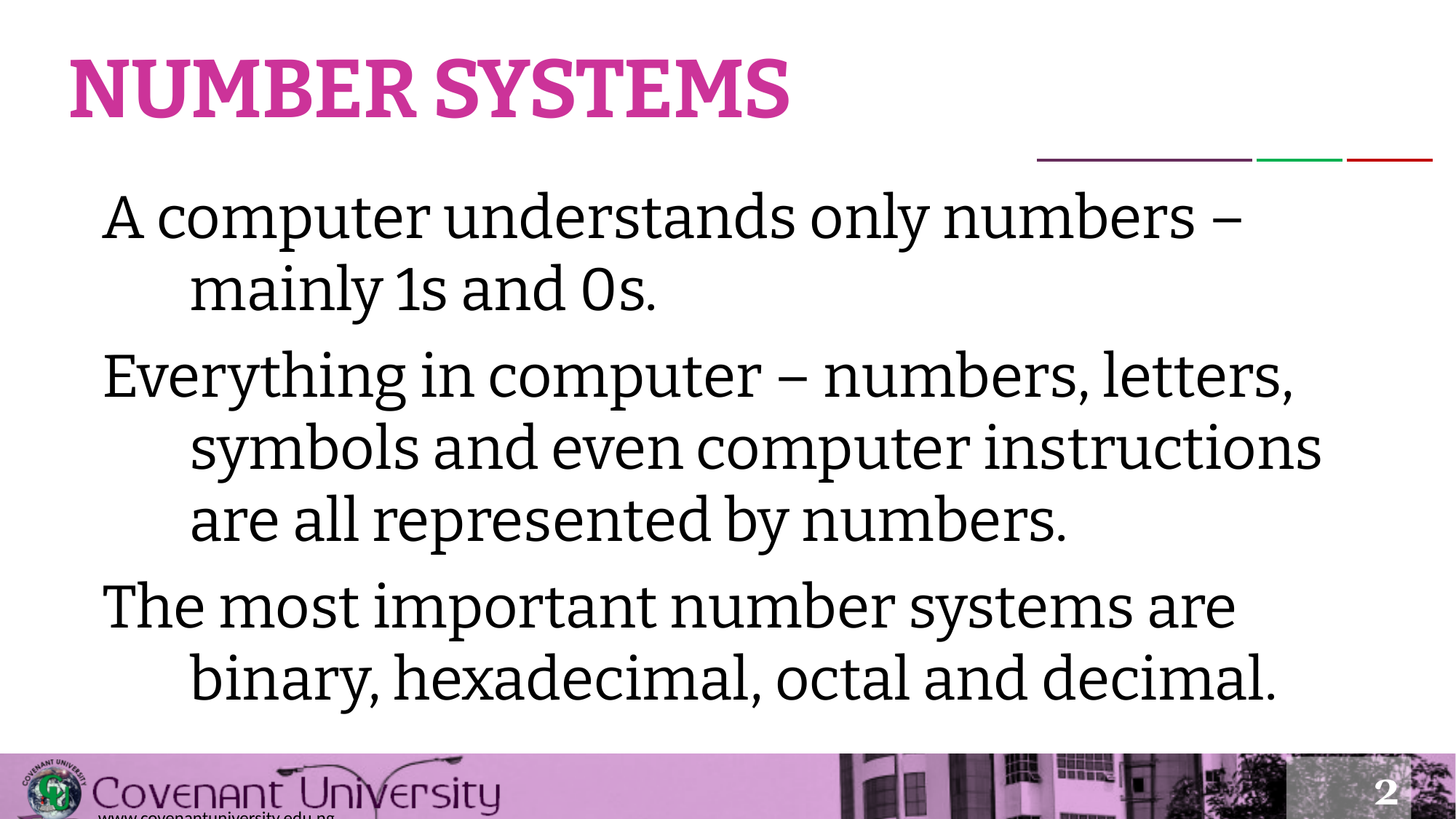

# NUMBER SYSTEMS
A computer understands only numbers – mainly 1s and 0s.
Everything in computer – numbers, letters, symbols and even computer instructions are all represented by numbers.
The most important number systems are binary, hexadecimal, octal and decimal.